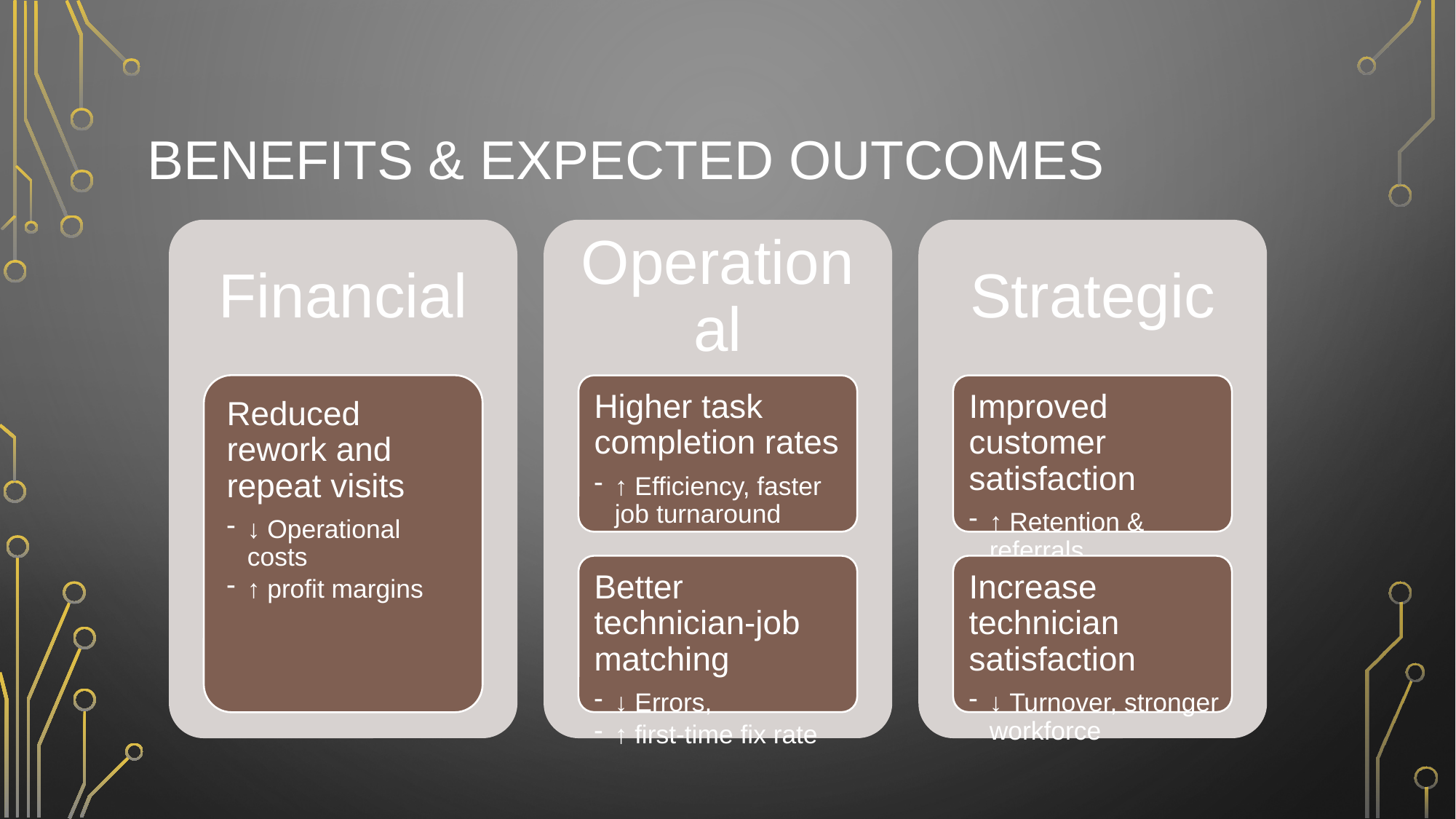

# Benefits & Expected Outcomes
Financial
Reduced rework and repeat visits
↓ Operational costs
↑ profit margins
Operational
Higher task completion rates
↑ Efficiency, faster job turnaround
Better technician-job matching
↓ Errors,
↑ first-time fix rate
Strategic
Improved customer satisfaction
↑ Retention & referrals
Increase technician satisfaction
↓ Turnover, stronger workforce